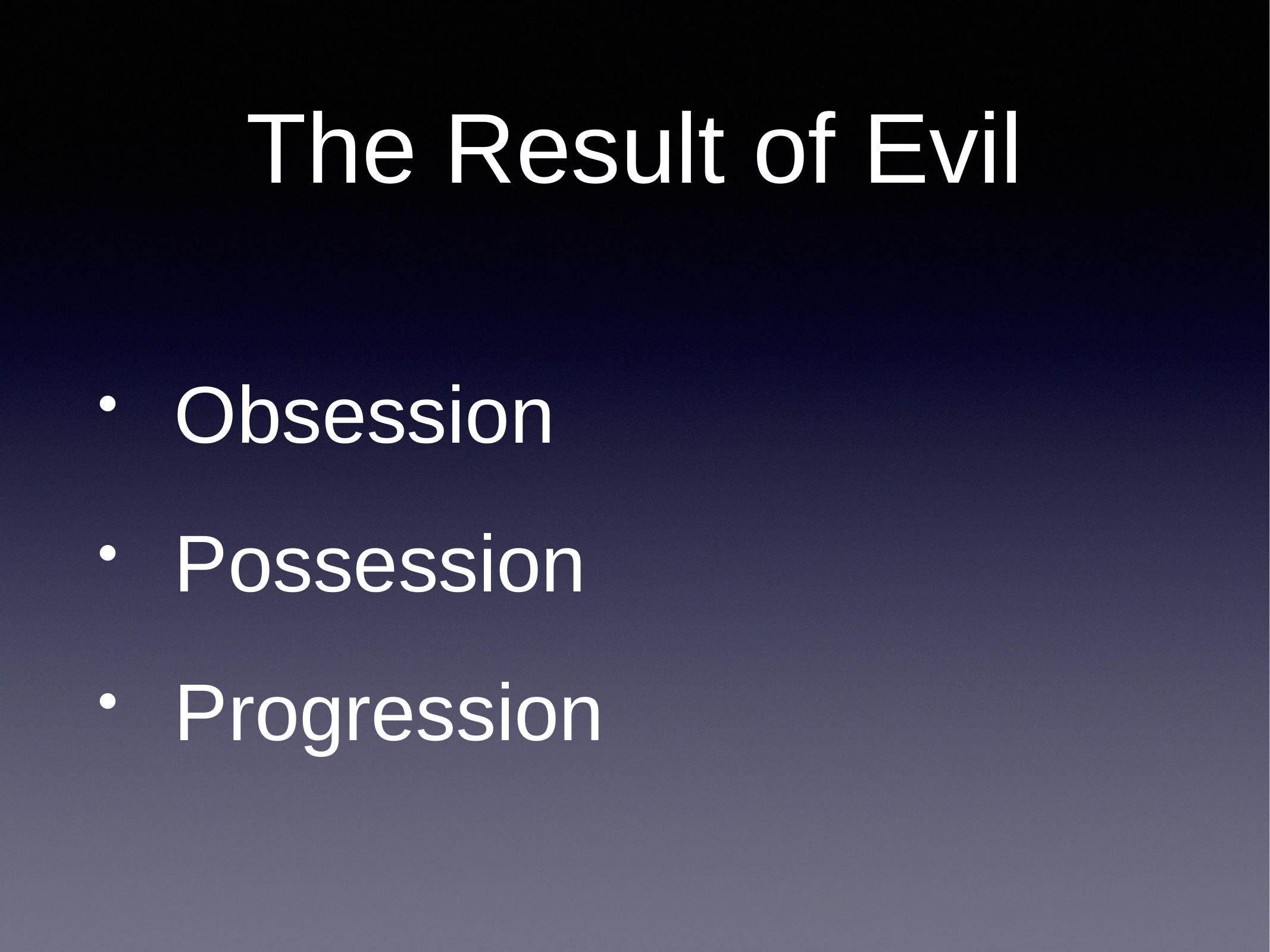

# The Result of Evil
Obsession
Possession
Progression